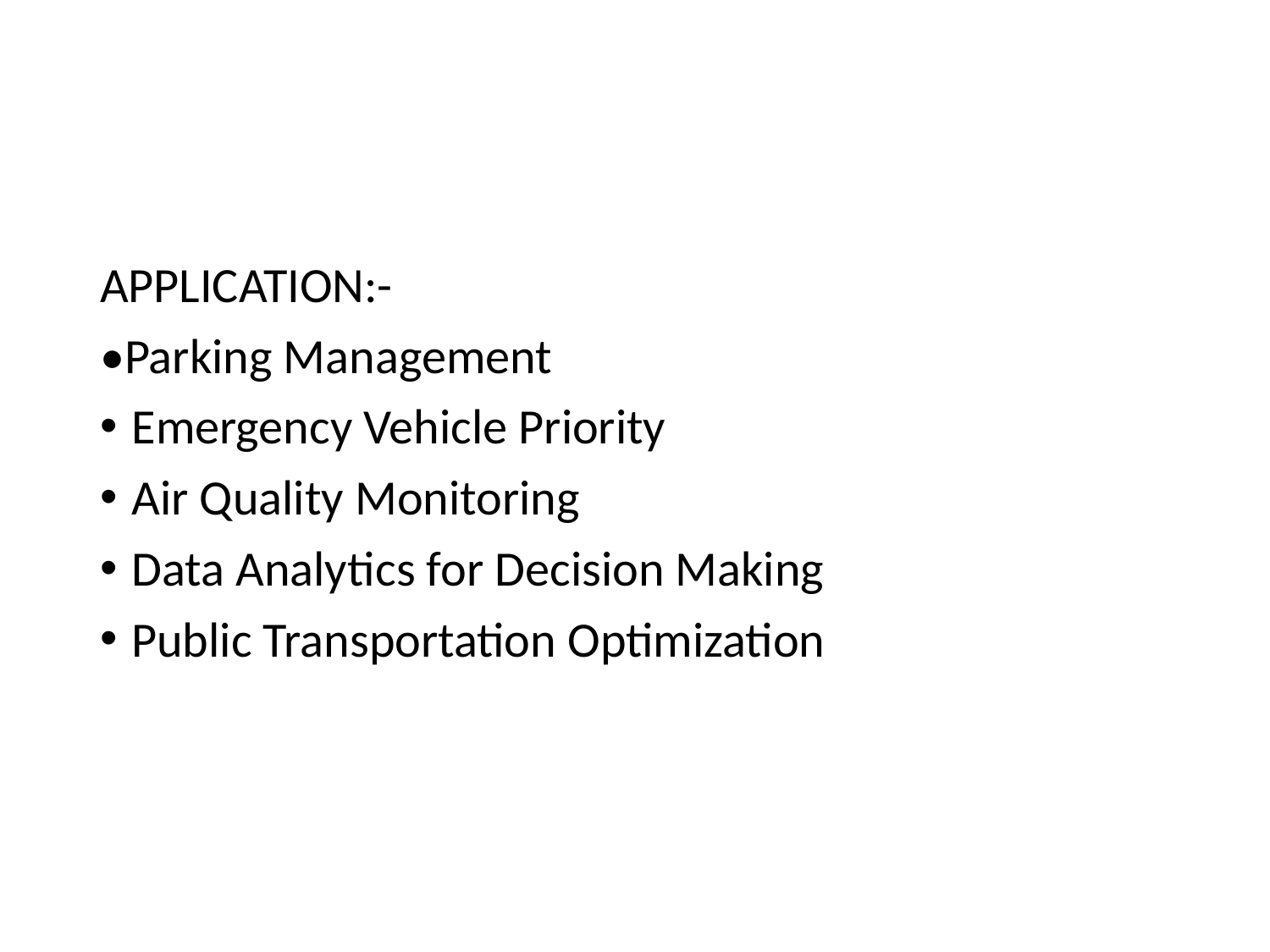

#
APPLICATION:-
•Parking Management
Emergency Vehicle Priority
Air Quality Monitoring
Data Analytics for Decision Making
Public Transportation Optimization